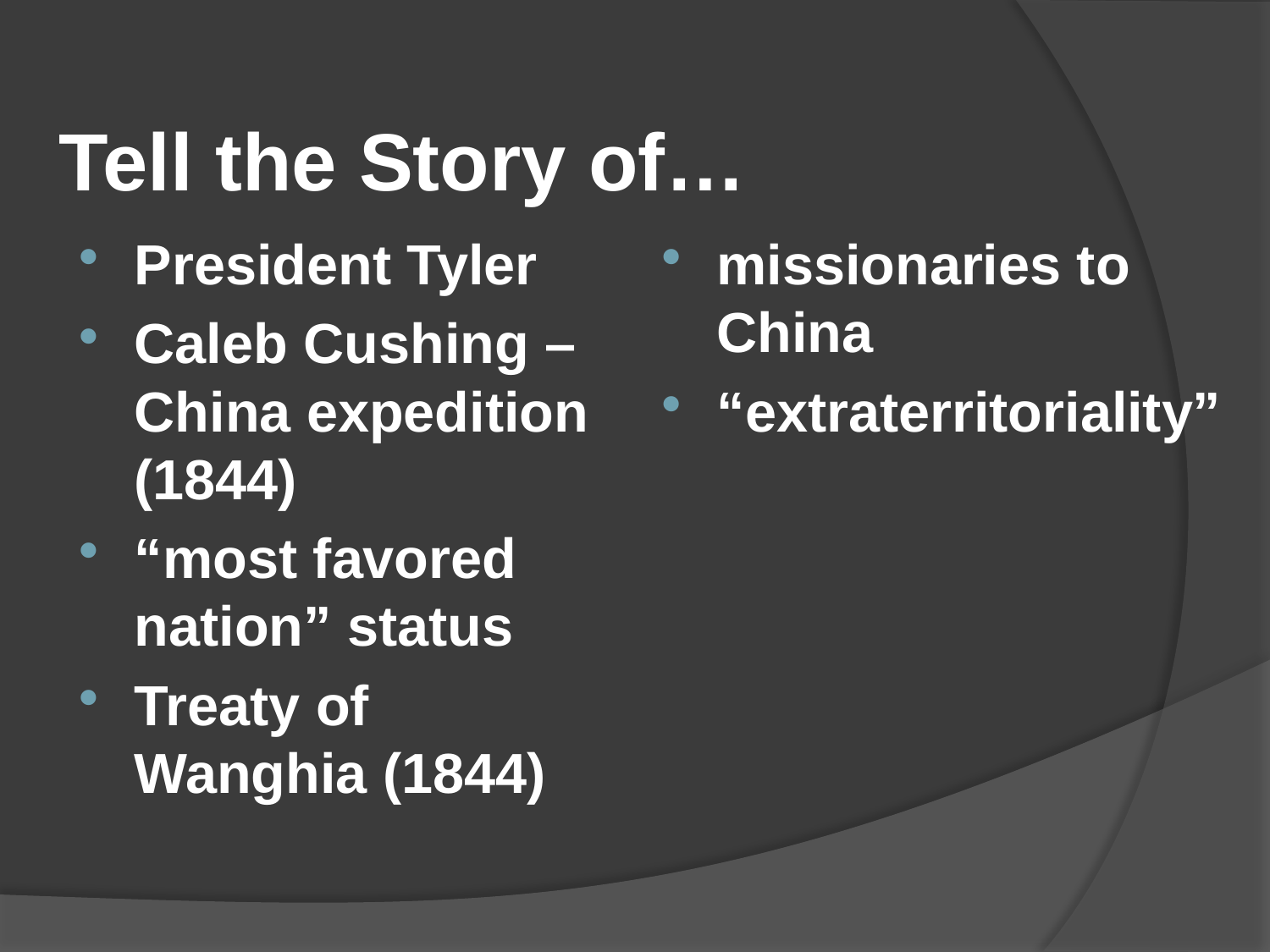

# Tell the Story of…
President Tyler
Caleb Cushing – China expedition (1844)
“most favored nation” status
Treaty of Wanghia (1844)
missionaries to China
“extraterritoriality”